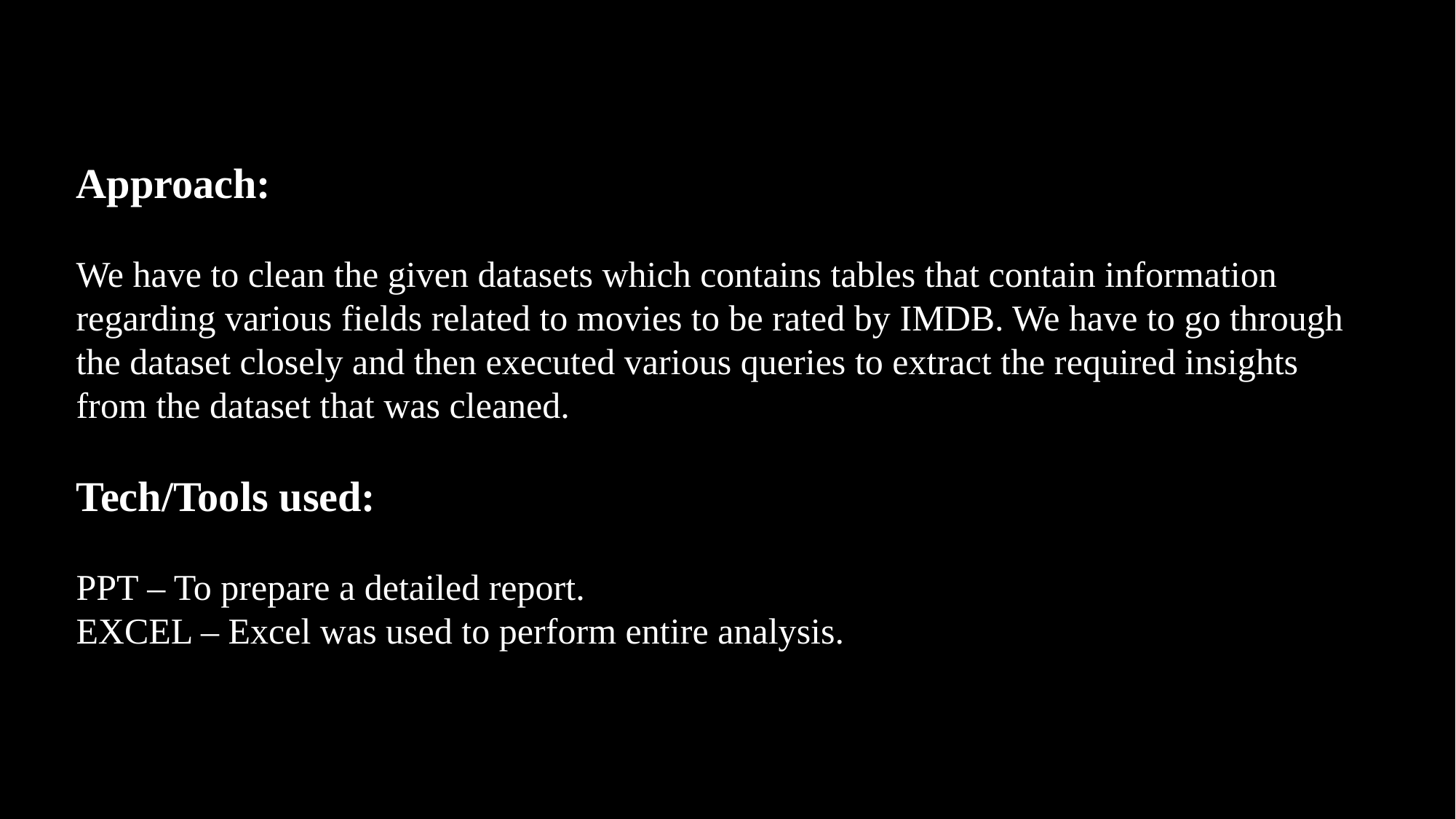

Approach:

We have to clean the given datasets which contains tables that contain information regarding various fields related to movies to be rated by IMDB. We have to go through the dataset closely and then executed various queries to extract the required insights from the dataset that was cleaned.

Tech/Tools used:

PPT – To prepare a detailed report.
EXCEL – Excel was used to perform entire analysis.